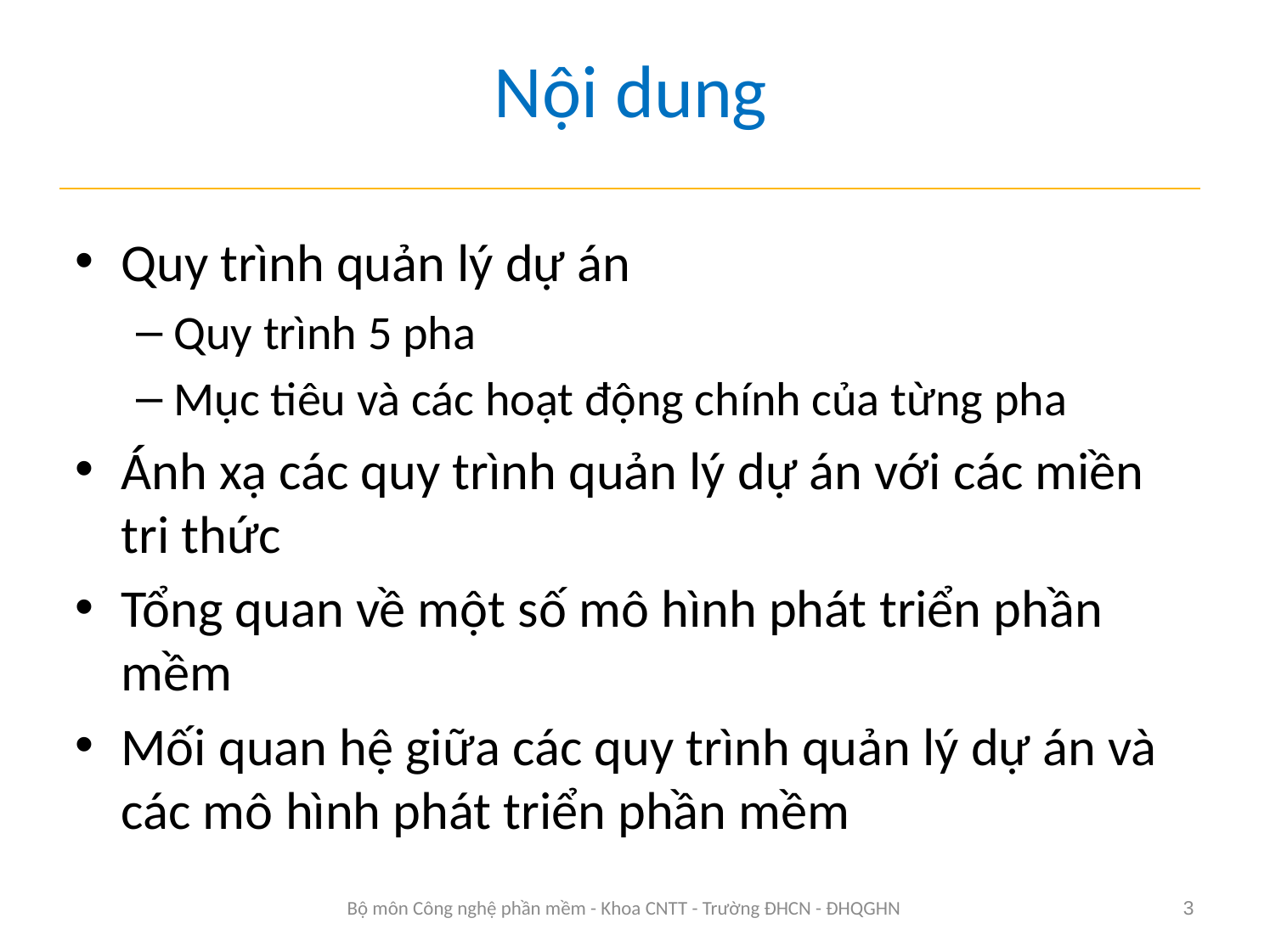

# Nội dung
Quy trình quản lý dự án
Quy trình 5 pha
Mục tiêu và các hoạt động chính của từng pha
Ánh xạ các quy trình quản lý dự án với các miền tri thức
Tổng quan về một số mô hình phát triển phần mềm
Mối quan hệ giữa các quy trình quản lý dự án và các mô hình phát triển phần mềm
Bộ môn Công nghệ phần mềm - Khoa CNTT - Trường ĐHCN - ĐHQGHN
3